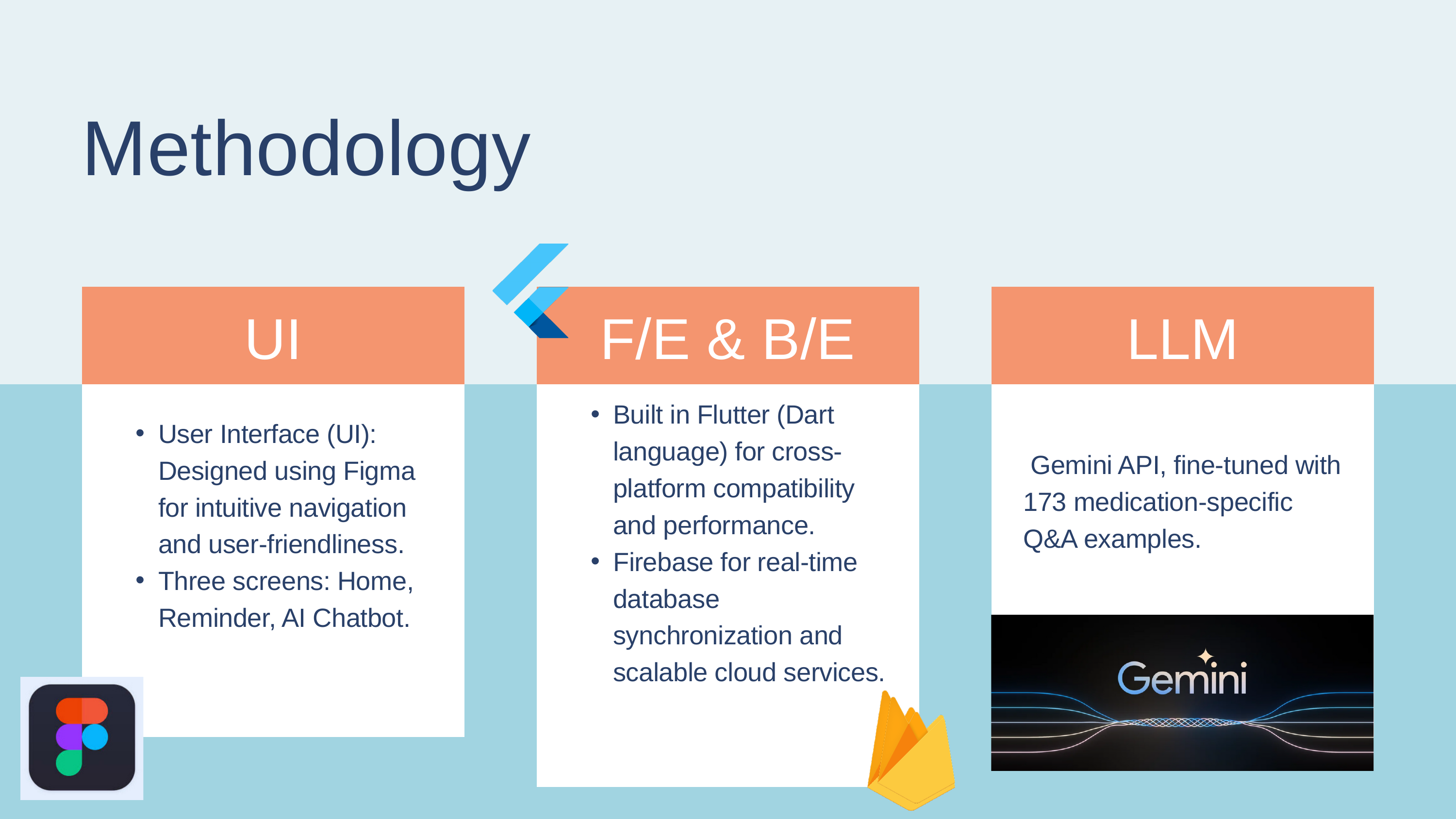

Methodology

UI
F/E & B/E
LLM

Built in Flutter (Dart language) for cross-platform compatibility and performance.
Firebase for real-time database synchronization and scalable cloud services.

User Interface (UI): Designed using Figma for intuitive navigation and user-friendliness.
Three screens: Home, Reminder, AI Chatbot.

 Gemini API, fine-tuned with 173 medication-specific Q&A examples.